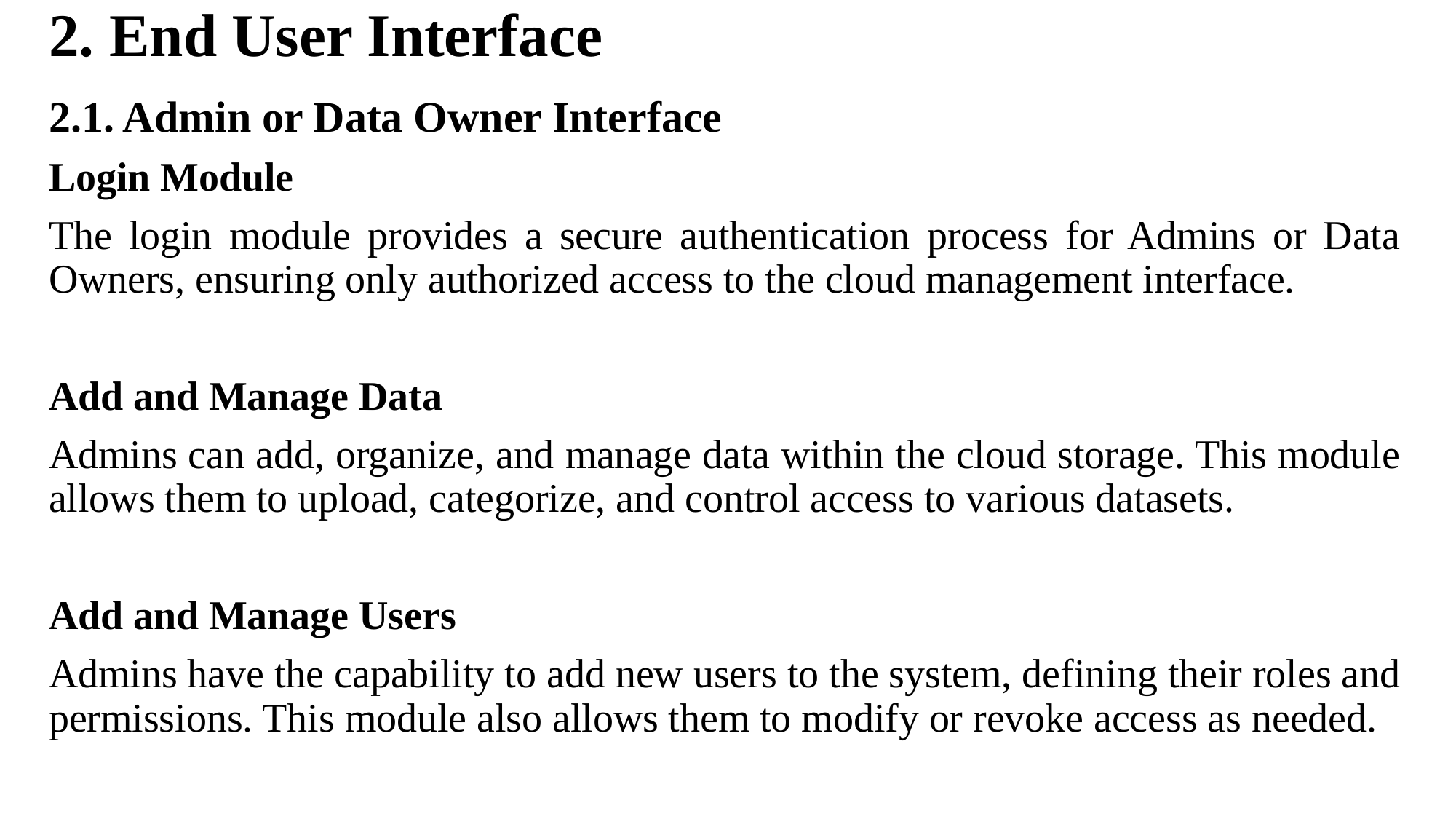

# 2. End User Interface
2.1. Admin or Data Owner Interface
Login Module
The login module provides a secure authentication process for Admins or Data Owners, ensuring only authorized access to the cloud management interface.

Add and Manage Data
Admins can add, organize, and manage data within the cloud storage. This module allows them to upload, categorize, and control access to various datasets.

Add and Manage Users
Admins have the capability to add new users to the system, defining their roles and permissions. This module also allows them to modify or revoke access as needed.